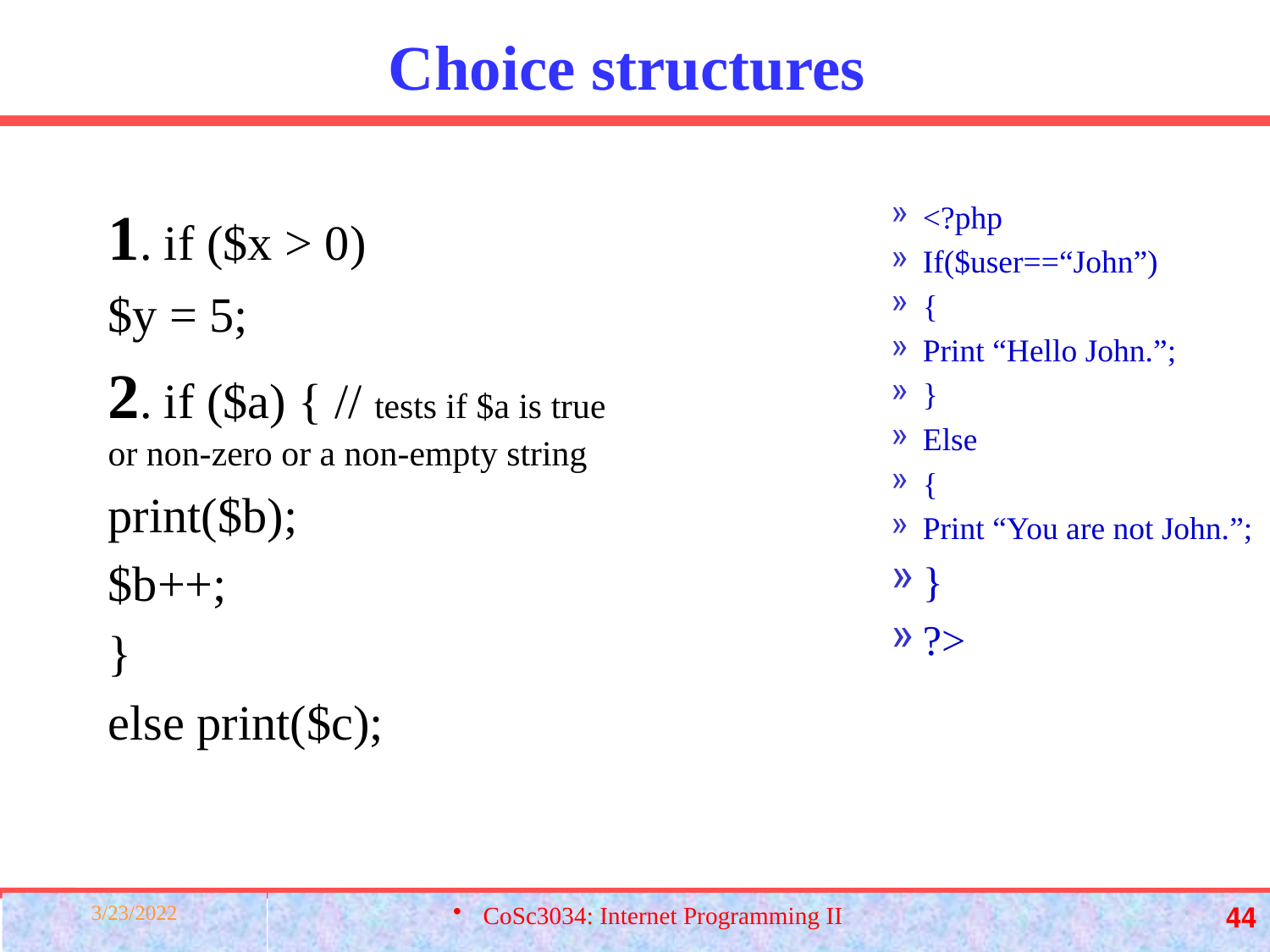

# Choice structures
1. if ($x > 0)
$y = 5;
2. if ($a) { // tests if $a is true or non-zero or a non-empty string
print($b);
$b++;
}
else print($c);
<?php
If($user==“John”)
{
Print “Hello John.”;
}
Else
{
Print “You are not John.”;
}
?>
3/23/2022
CoSc3034: Internet Programming II
44